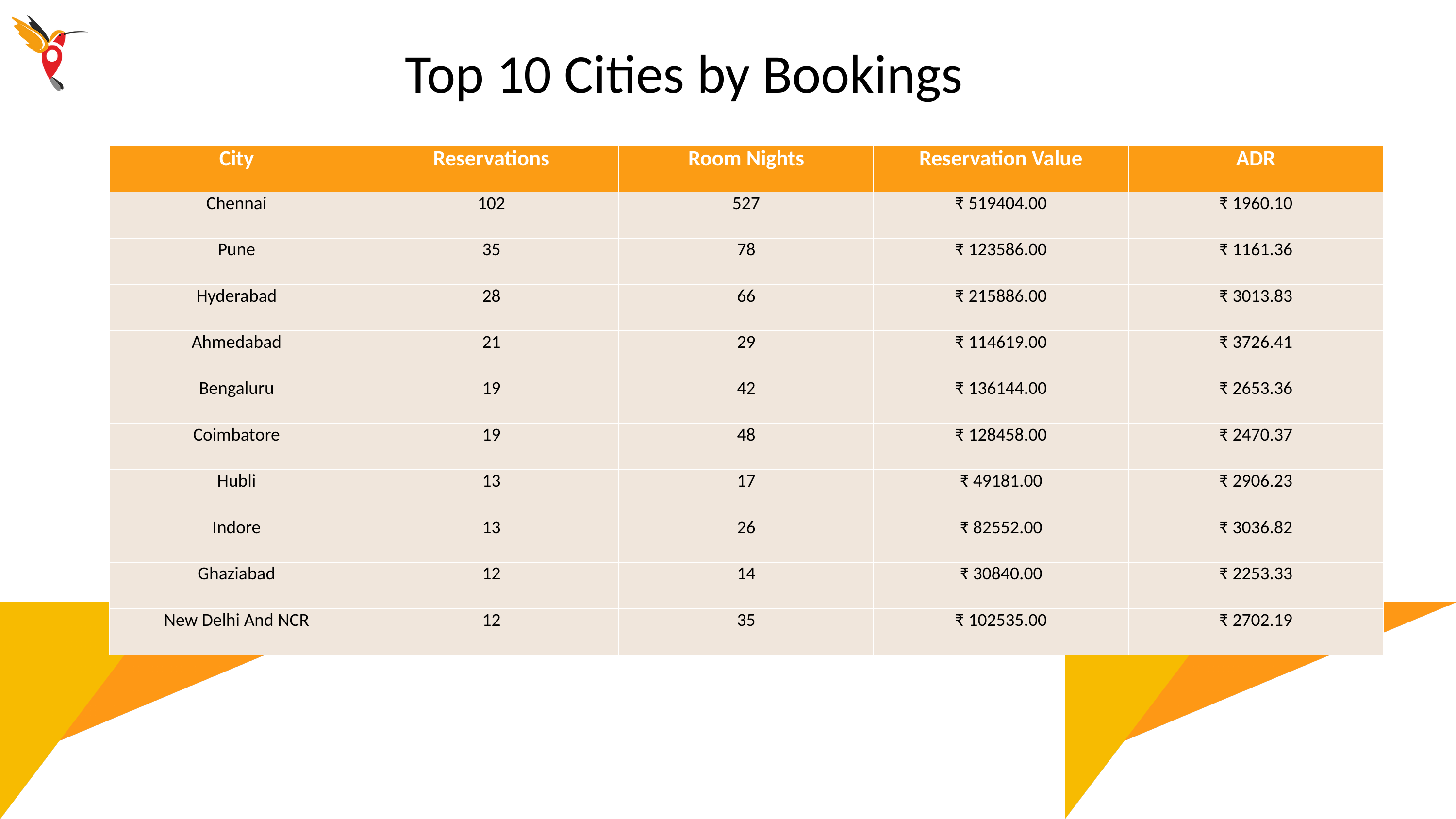

Top 10 Cities by Bookings

| City | Reservations | Room Nights | Reservation Value | ADR |
| --- | --- | --- | --- | --- |
| Chennai | 102 | 527 | ₹ 519404.00 | ₹ 1960.10 |
| Pune | 35 | 78 | ₹ 123586.00 | ₹ 1161.36 |
| Hyderabad | 28 | 66 | ₹ 215886.00 | ₹ 3013.83 |
| Ahmedabad | 21 | 29 | ₹ 114619.00 | ₹ 3726.41 |
| Bengaluru | 19 | 42 | ₹ 136144.00 | ₹ 2653.36 |
| Coimbatore | 19 | 48 | ₹ 128458.00 | ₹ 2470.37 |
| Hubli | 13 | 17 | ₹ 49181.00 | ₹ 2906.23 |
| Indore | 13 | 26 | ₹ 82552.00 | ₹ 3036.82 |
| Ghaziabad | 12 | 14 | ₹ 30840.00 | ₹ 2253.33 |
| New Delhi And NCR | 12 | 35 | ₹ 102535.00 | ₹ 2702.19 |